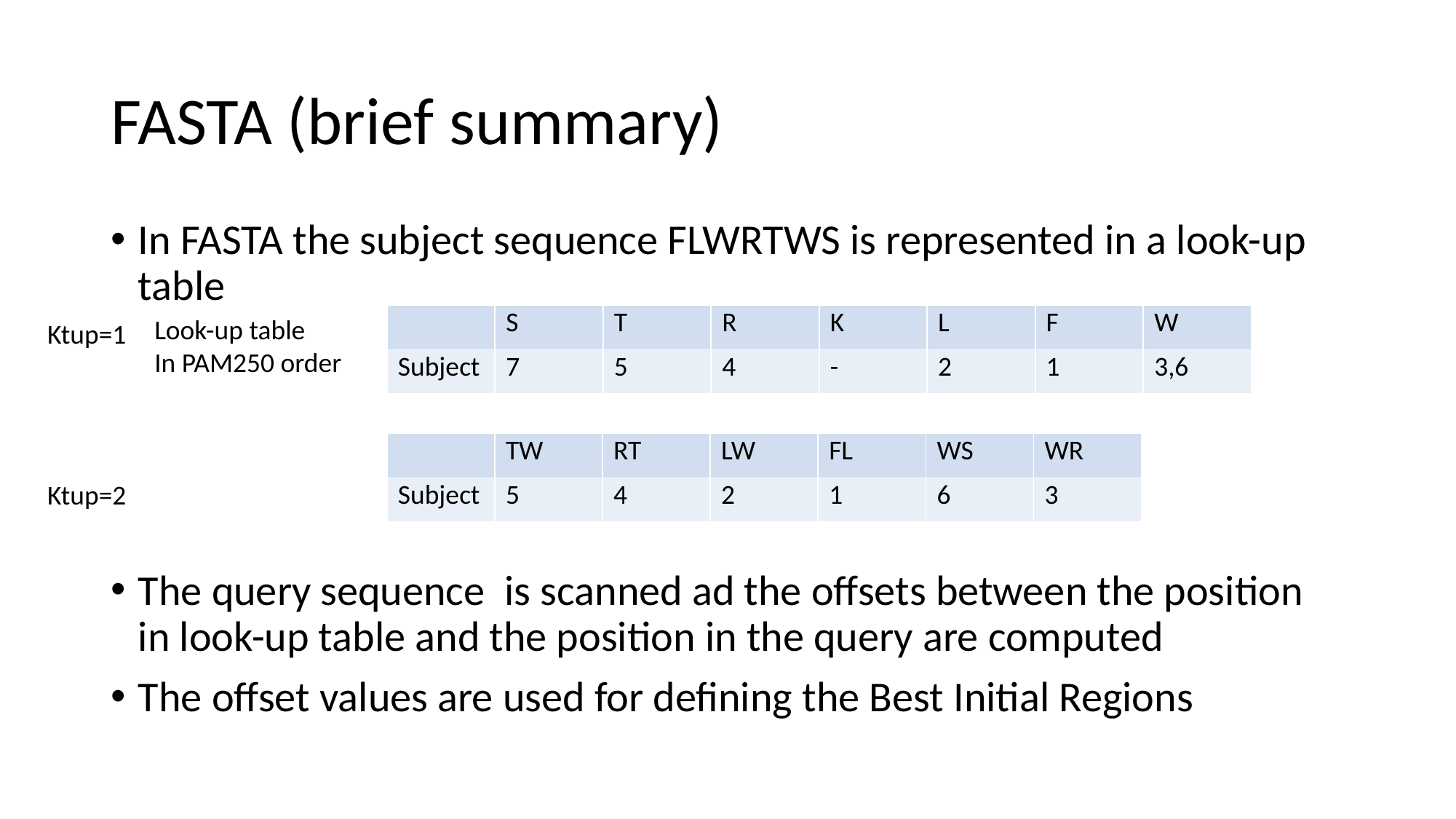

# FASTA (brief summary)
In FASTA the subject sequence FLWRTWS is represented in a look-up table

The query sequence  is scanned ad the offsets between the position in look-up table and the position in the query are computed
The offset values are used for defining the Best Initial Regions

|  | S | T | R | K | L | F | W |
| --- | --- | --- | --- | --- | --- | --- | --- |
| Subject | 7 | 5 | 4 | - | 2 | 1 | 3,6 |
Look-up table
In PAM250 order
Ktup=1
|  | TW | RT | LW | FL | WS | WR |
| --- | --- | --- | --- | --- | --- | --- |
| Subject | 5 | 4 | 2 | 1 | 6 | 3 |
Ktup=2